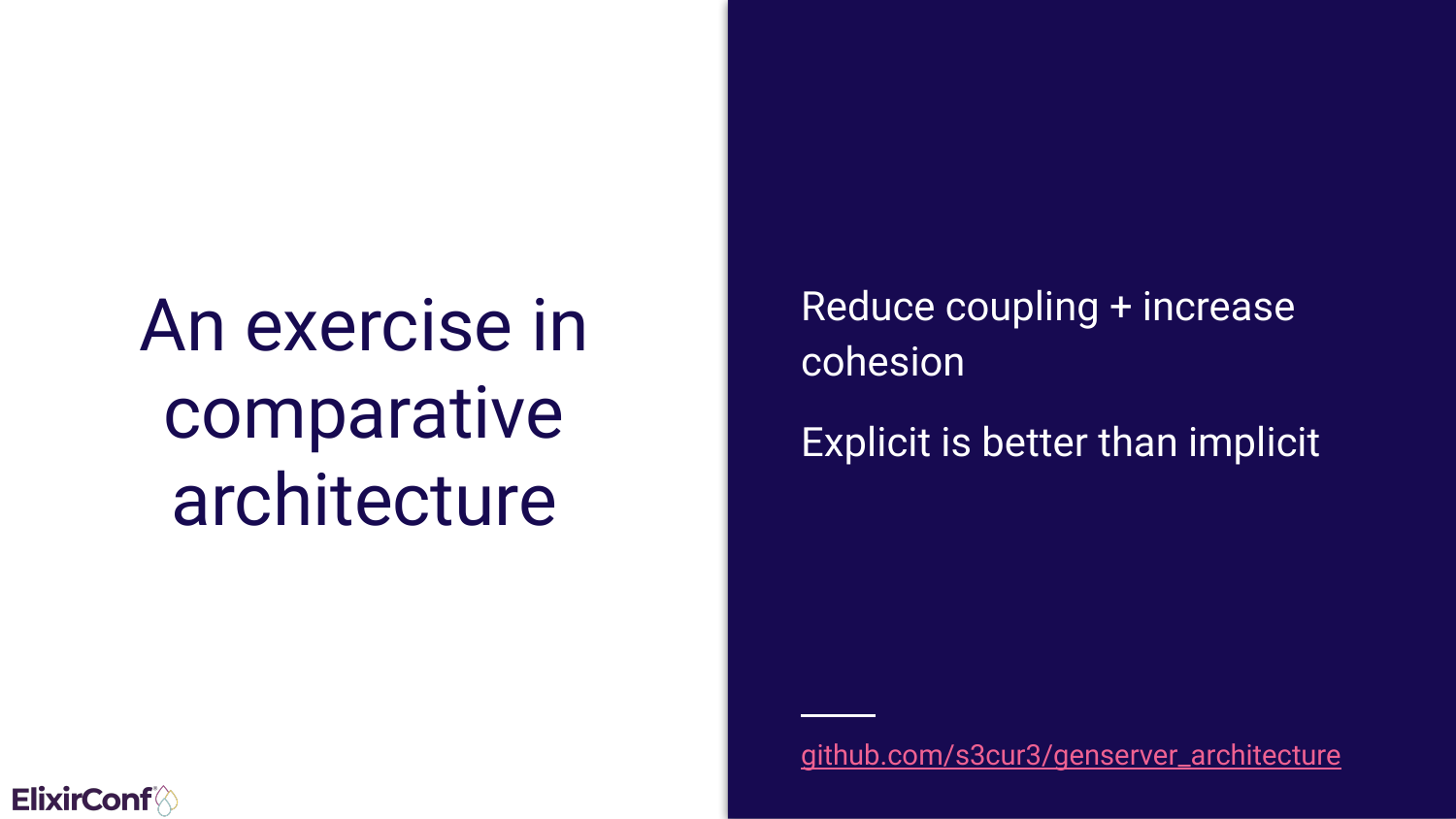

# An exercise in comparative architecture
Reduce coupling + increase cohesion
Explicit is better than implicit

github.com/s3cur3/genserver_architecture